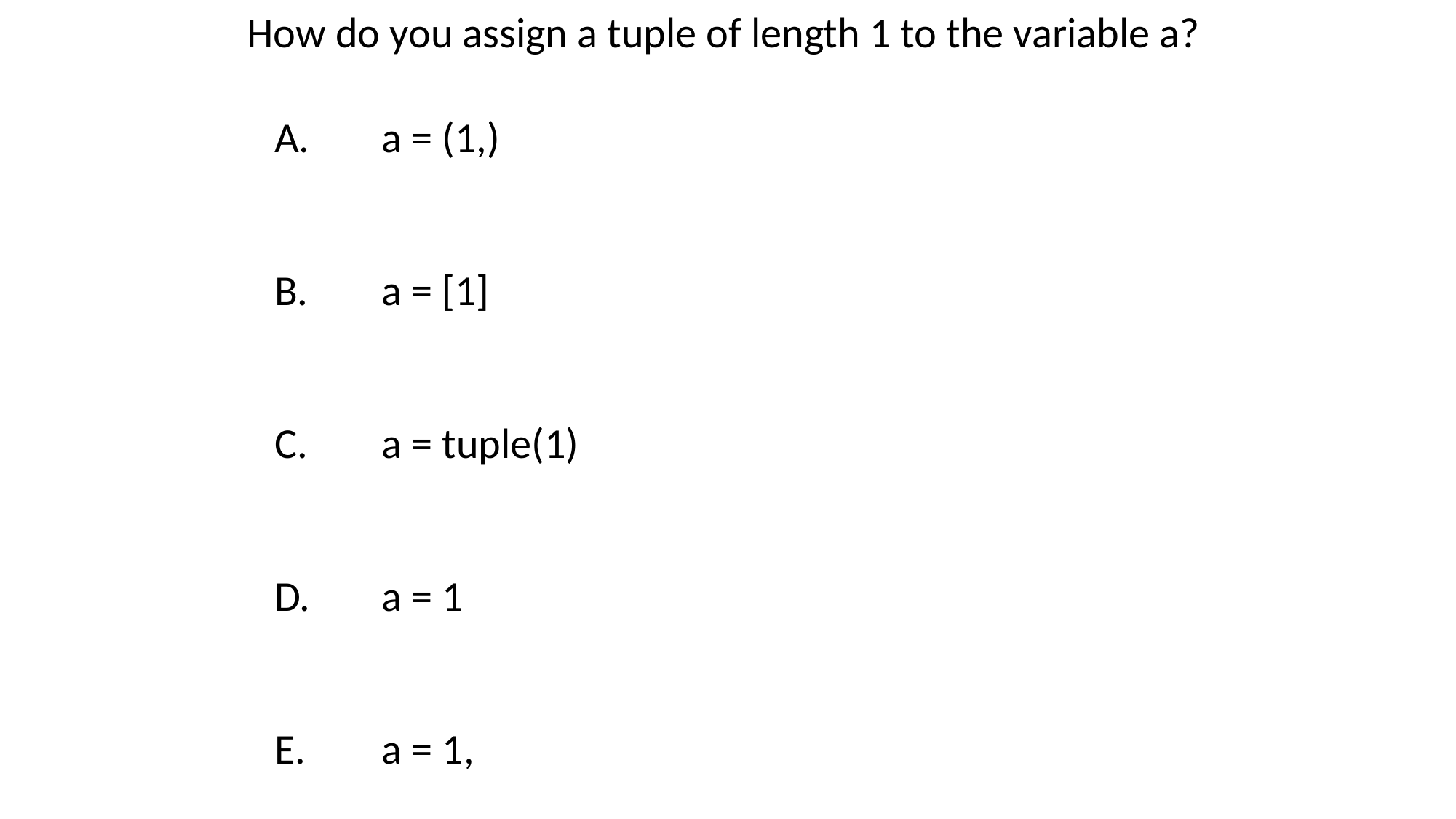

How do you assign a tuple of length 1 to the variable a?

a = (1,)

a = [1]

a = tuple(1)

a = 1

a = 1,